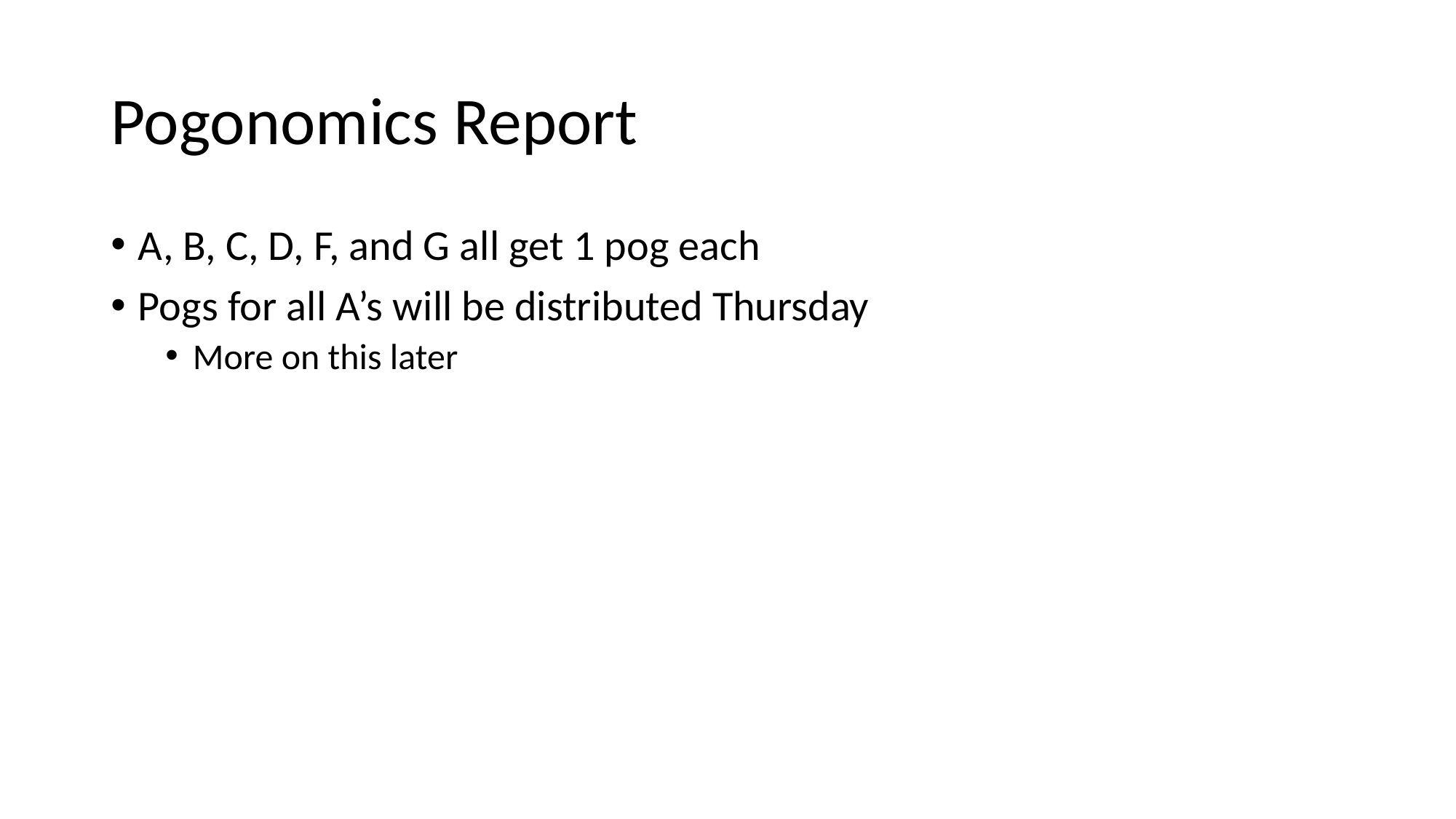

# Pogonomics Report
A, B, C, D, F, and G all get 1 pog each
Pogs for all A’s will be distributed Thursday
More on this later